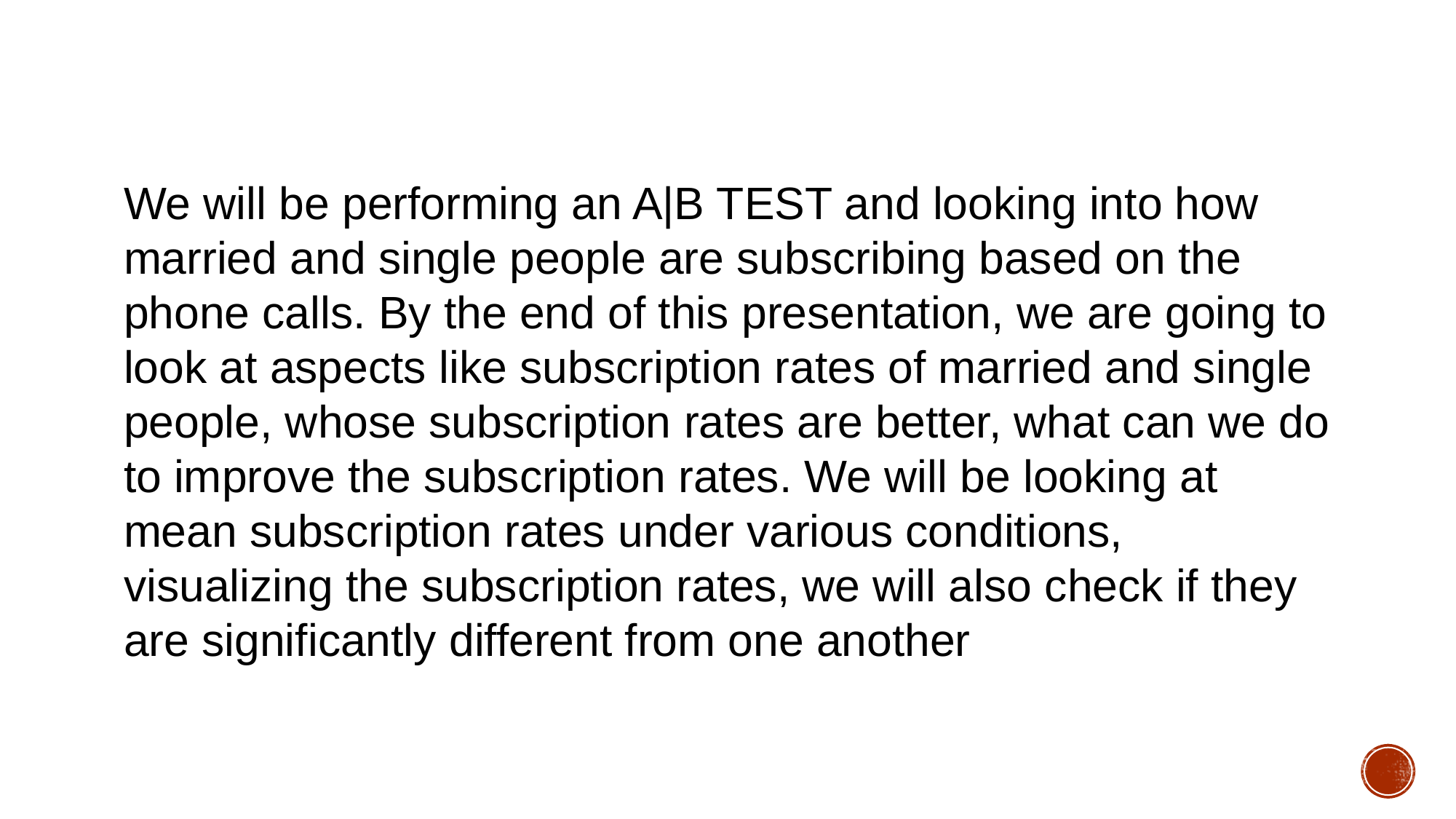

We will be performing an A|B TEST and looking into how married and single people are subscribing based on the phone calls. By the end of this presentation, we are going to look at aspects like subscription rates of married and single people, whose subscription rates are better, what can we do to improve the subscription rates. We will be looking at mean subscription rates under various conditions, visualizing the subscription rates, we will also check if they are significantly different from one another